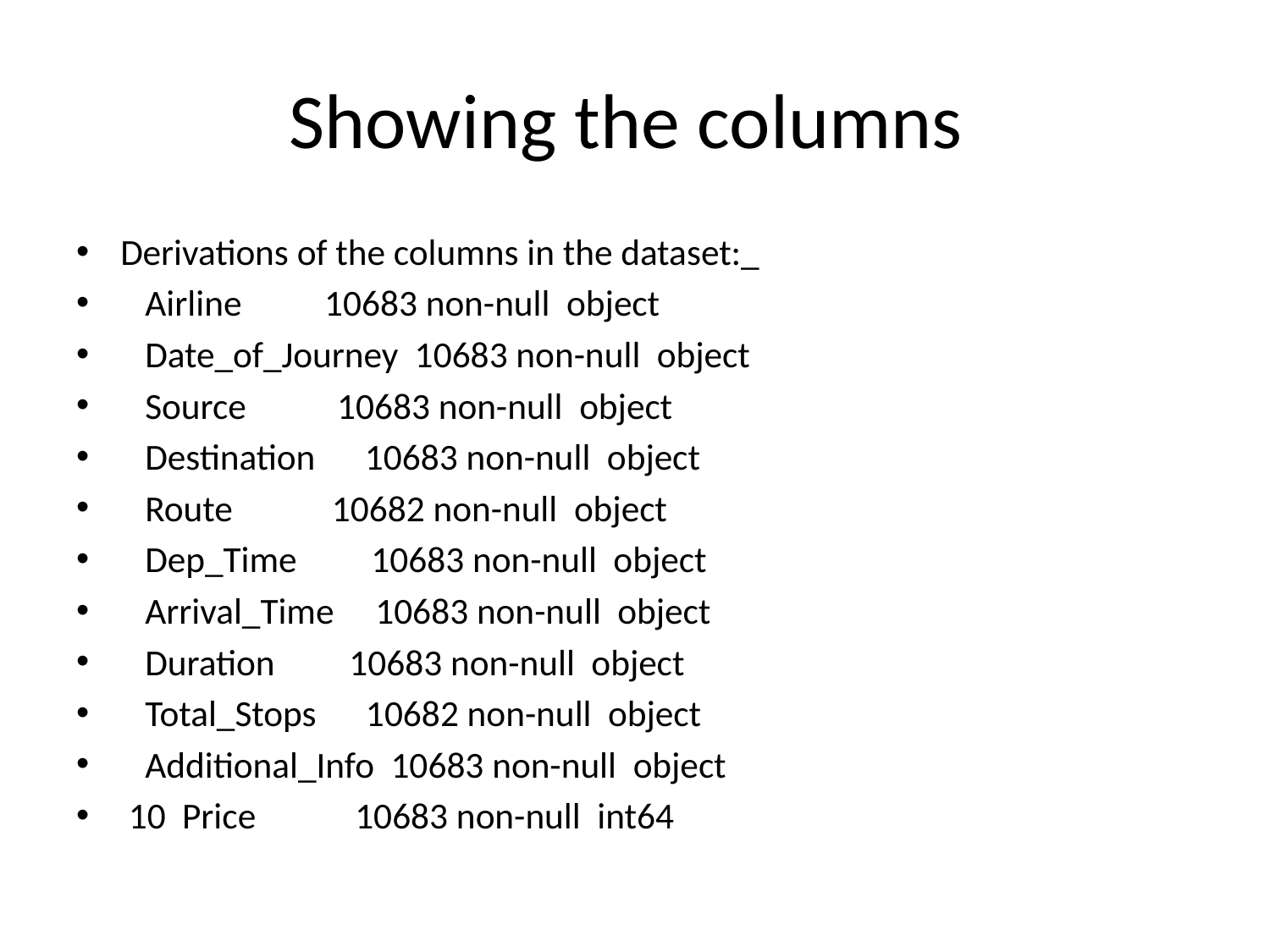

# Showing the columns
Derivations of the columns in the dataset:_
   Airline          10683 non-null  object
   Date_of_Journey  10683 non-null  object
   Source           10683 non-null  object
   Destination      10683 non-null  object
   Route            10682 non-null  object
   Dep_Time         10683 non-null  object
   Arrival_Time     10683 non-null  object
   Duration         10683 non-null  object
   Total_Stops      10682 non-null  object
   Additional_Info  10683 non-null  object
 10  Price            10683 non-null  int64